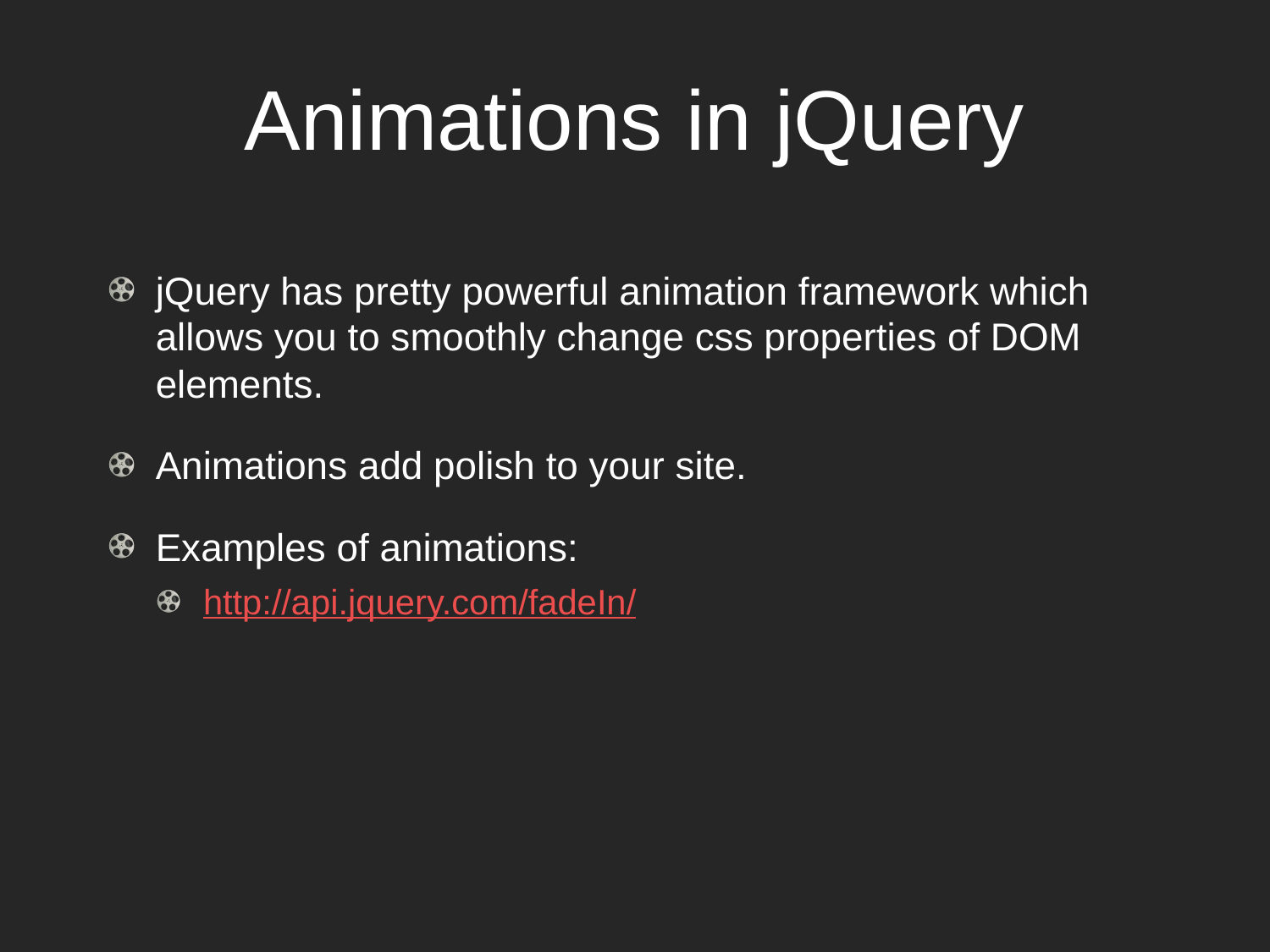

# Animations in jQuery
jQuery has pretty powerful animation framework which allows you to smoothly change css properties of DOM elements.
Animations add polish to your site.
Examples of animations:
http://api.jquery.com/fadeIn/